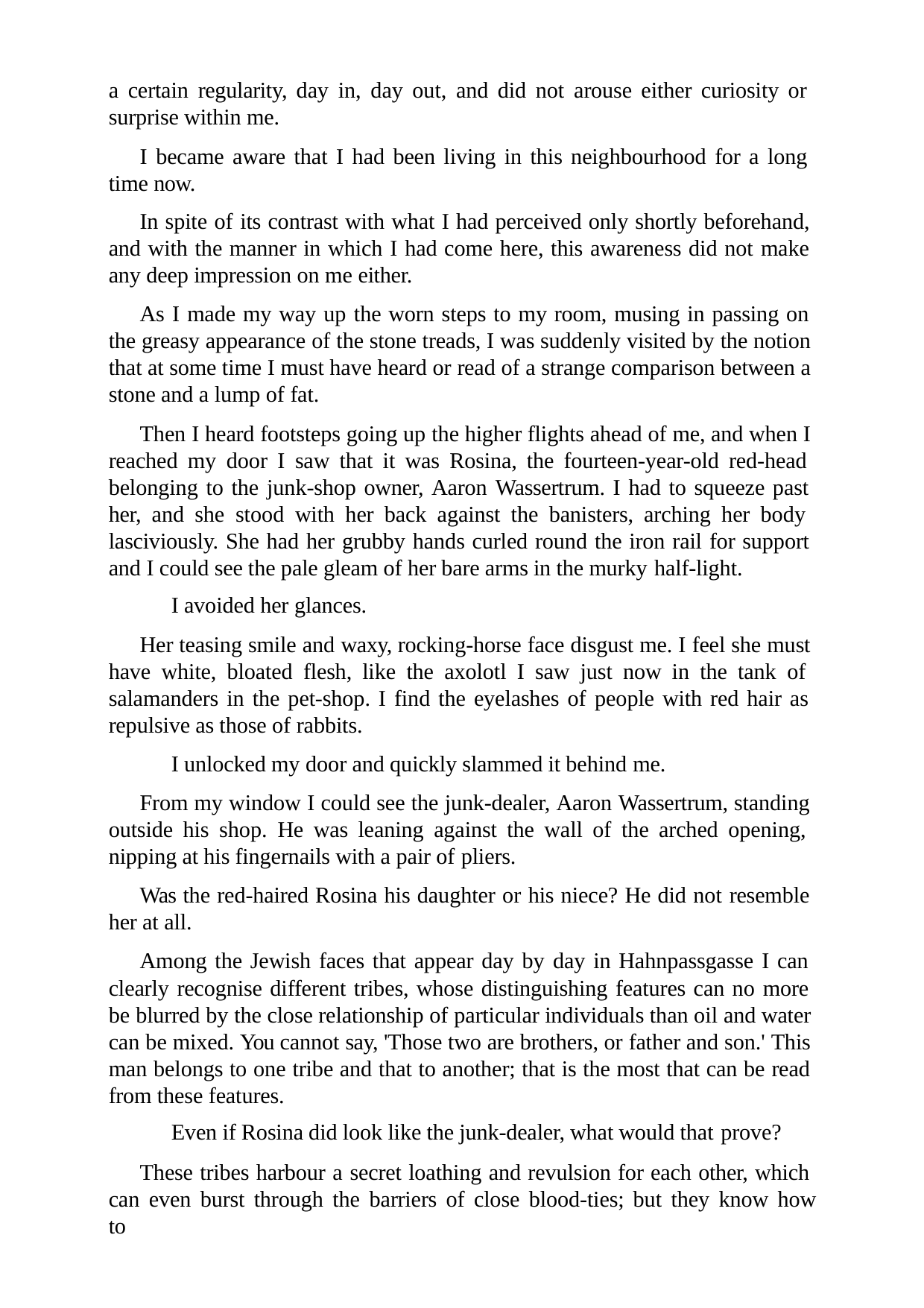

a certain regularity, day in, day out, and did not arouse either curiosity or  surprise within me.
I became aware that I had been living in this neighbourhood for a long  time now.
In spite of its contrast with what I had perceived only shortly beforehand,  and with the manner in which I had come here, this awareness did not make  any deep impression on me either.
As I made my way up the worn steps to my room, musing in passing on  the greasy appearance of the stone treads, I was suddenly visited by the notion  that at some time I must have heard or read of a strange comparison between a  stone and a lump of fat.
Then I heard footsteps going up the higher flights ahead of me, and when I  reached my door I saw that it was Rosina, the fourteen-year-old red-head  belonging to the junk-shop owner, Aaron Wassertrum. I had to squeeze past  her, and she stood with her back against the banisters, arching her body  lasciviously. She had her grubby hands curled round the iron rail for support  and I could see the pale gleam of her bare arms in the murky half-light.
I avoided her glances.
Her teasing smile and waxy, rocking-horse face disgust me. I feel she must  have white, bloated flesh, like the axolotl I saw just now in the tank of  salamanders in the pet-shop. I find the eyelashes of people with red hair as  repulsive as those of rabbits.
I unlocked my door and quickly slammed it behind me.
From my window I could see the junk-dealer, Aaron Wassertrum, standing  outside his shop. He was leaning against the wall of the arched opening,  nipping at his fingernails with a pair of pliers.
Was the red-haired Rosina his daughter or his niece? He did not resemble  her at all.
Among the Jewish faces that appear day by day in Hahnpassgasse I can  clearly recognise different tribes, whose distinguishing features can no more  be blurred by the close relationship of particular individuals than oil and water  can be mixed. You cannot say, 'Those two are brothers, or father and son.' This  man belongs to one tribe and that to another; that is the most that can be read  from these features.
Even if Rosina did look like the junk-dealer, what would that prove?
These tribes harbour a secret loathing and revulsion for each other, which  can even burst through the barriers of close blood-ties; but they know how to